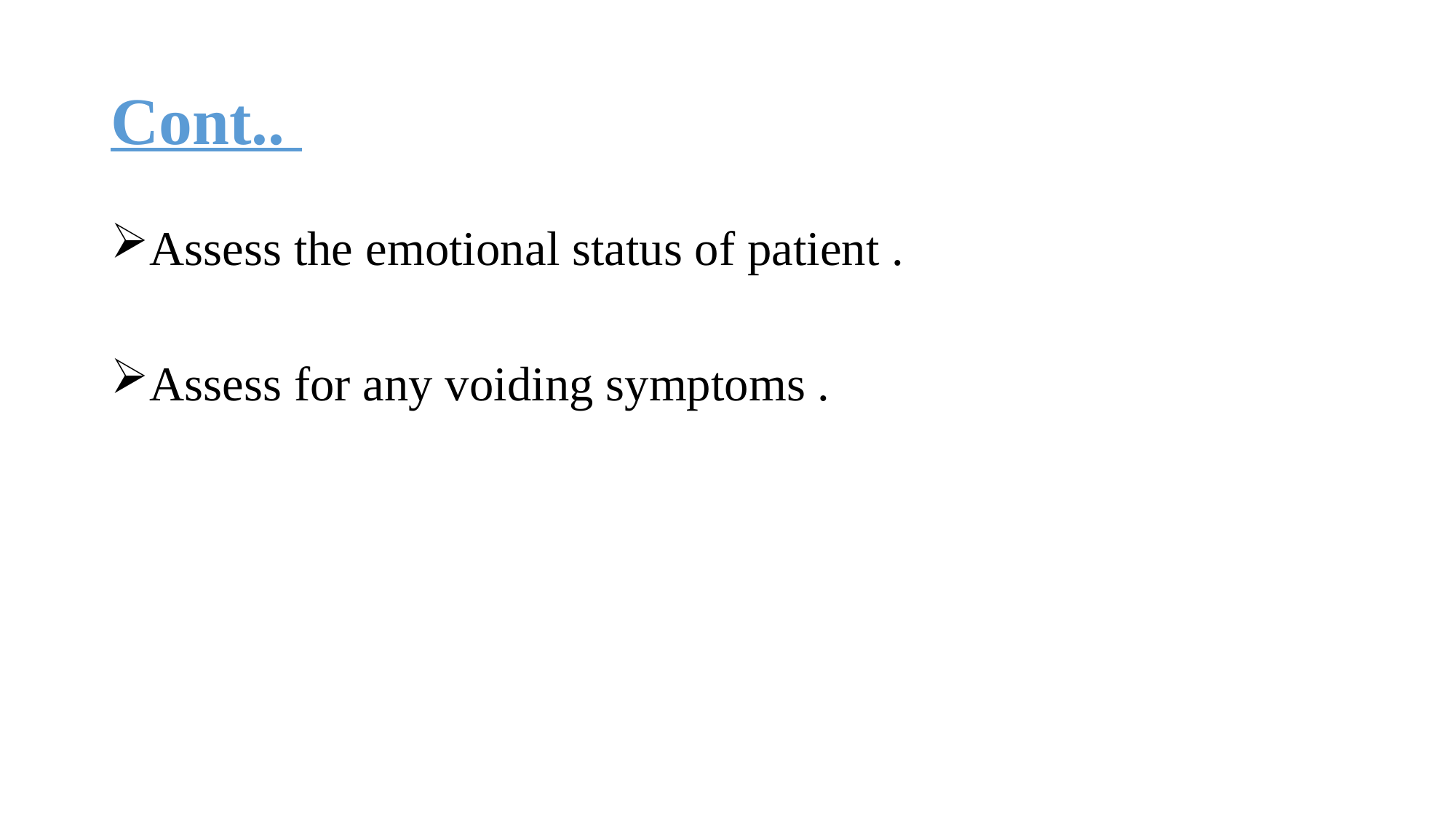

# Cont..
Assess the emotional status of patient .

Assess for any voiding symptoms .